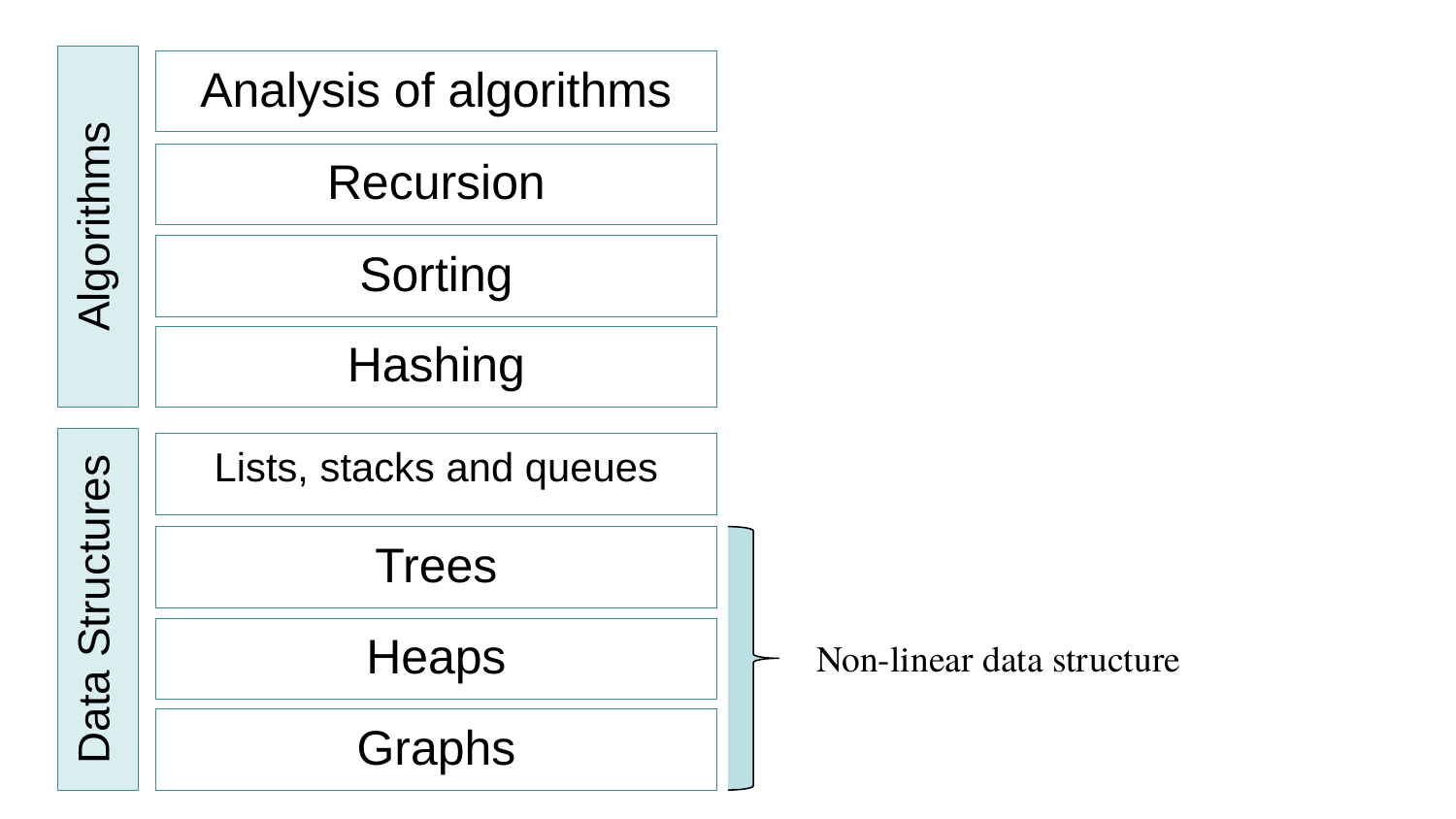

Analysis of algorithms

Recursion

Algorithms

Sorting

Hashing

Lists, stacks and queues

Trees

Data Structures

Heaps

Non-linear data structure
Graphs